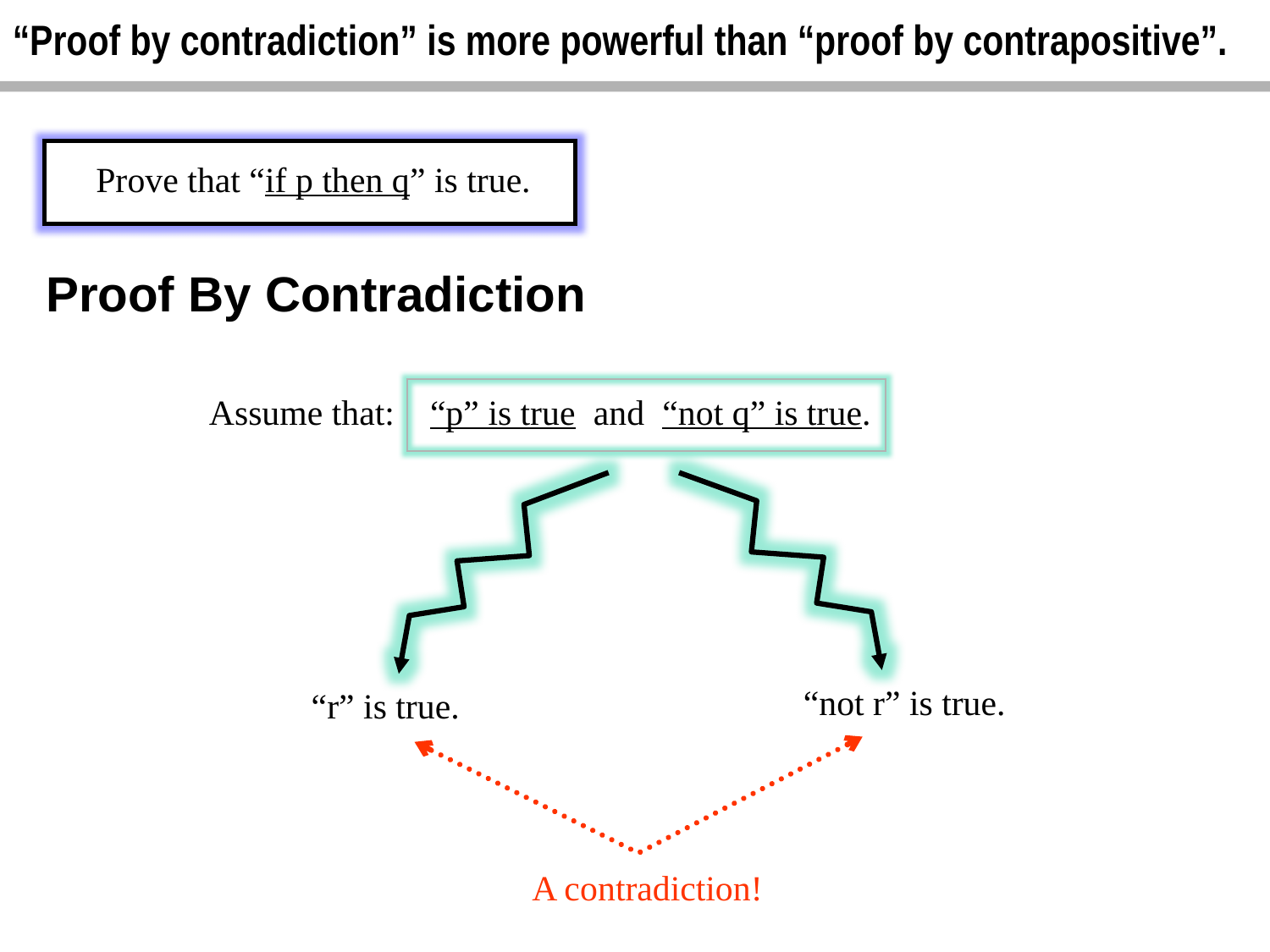

“Proof by contradiction” is more powerful than “proof by contrapositive”.

Prove that “if p then q” is true.
Proof By Contradiction

Assume that:    “p” is true  and  “not q” is true.

“not r” is true.
“r” is true.

A contradiction!